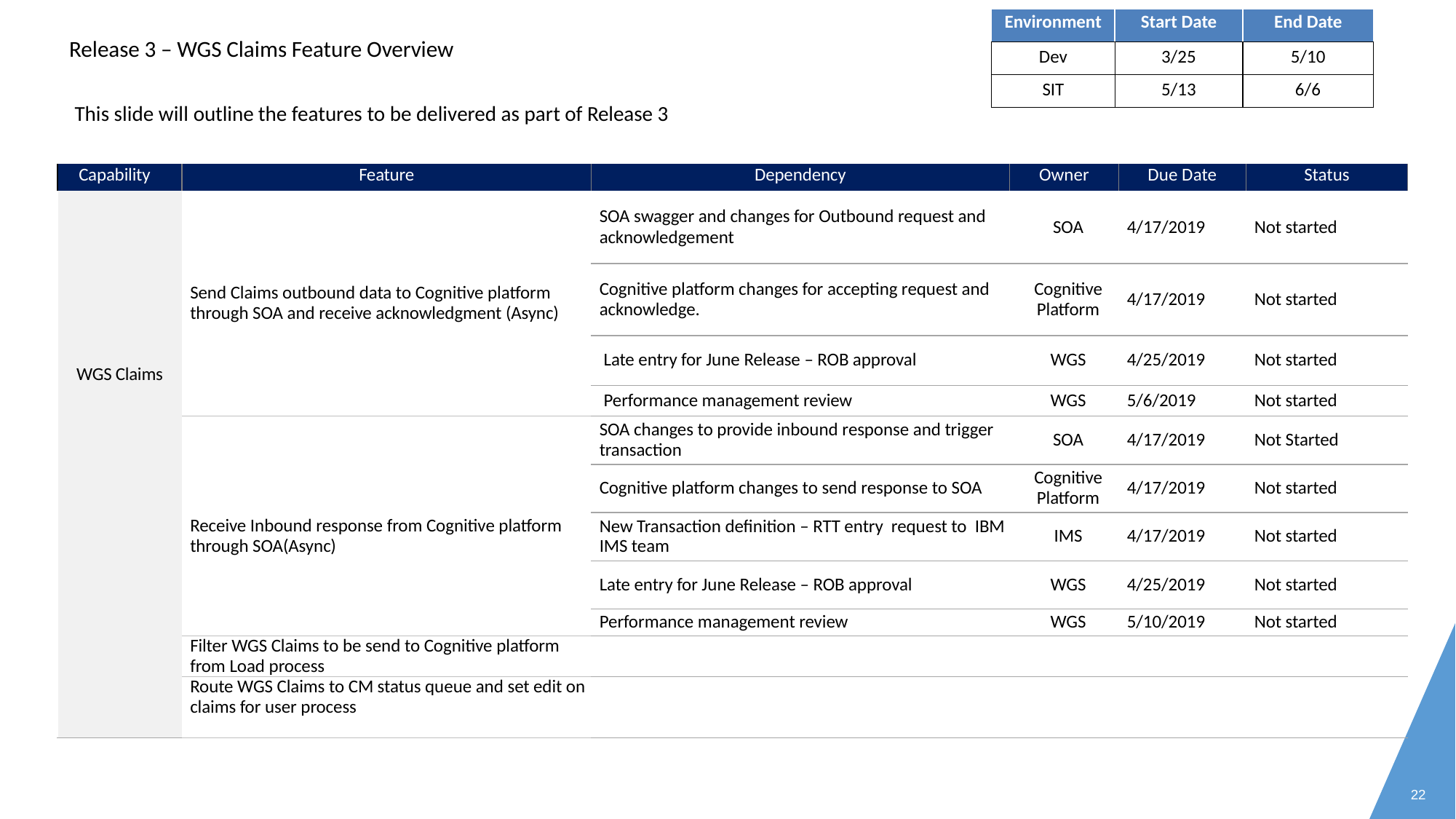

| Environment | Start Date | End Date |
| --- | --- | --- |
| Dev | 3/25 | 5/10 |
| SIT | 5/13 | 6/6 |
Release 3 – WGS Claims Feature Overview

This slide will outline the features to be delivered as part of Release 3
| Capability | Feature | Dependency | Owner | Due Date | Status |
| --- | --- | --- | --- | --- | --- |
| WGS Claims | Send Claims outbound data to Cognitive platform through SOA and receive acknowledgment (Async) | SOA swagger and changes for Outbound request and acknowledgement | SOA | 4/17/2019 | Not started |
|  |  | Cognitive platform changes for accepting request and acknowledge. | Cognitive Platform | 4/17/2019 | Not started |
|  |  | Late entry for June Release – ROB approval | WGS | 4/25/2019 | Not started |
|  |  | Performance management review | WGS | 5/6/2019 | Not started |
|  | Receive Inbound response from Cognitive platform through SOA(Async) | SOA changes to provide inbound response and trigger transaction | SOA | 4/17/2019 | Not Started |
|  |  | Cognitive platform changes to send response to SOA | Cognitive Platform | 4/17/2019 | Not started |
|  |  | New Transaction definition – RTT entry request to IBM IMS team | IMS | 4/17/2019 | Not started |
|  |  | Late entry for June Release – ROB approval | WGS | 4/25/2019 | Not started |
|  |  | Performance management review | WGS | 5/10/2019 | Not started |
|  | Filter WGS Claims to be send to Cognitive platform from Load process |  |  |  |  |
|  | Route WGS Claims to CM status queue and set edit on claims for user process |  |  |  |  |
22